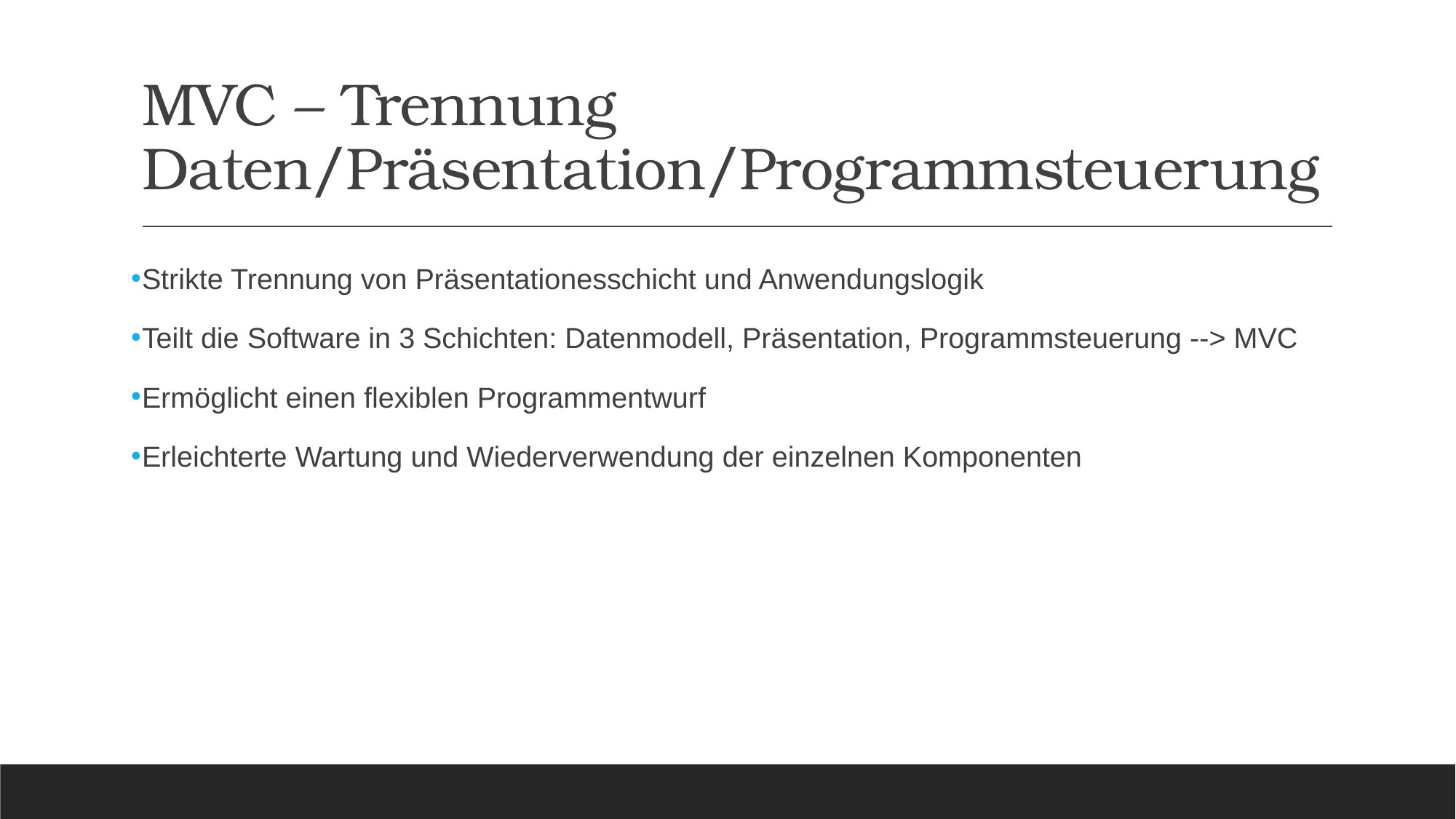

# MVC – Trennung Daten/Präsentation/Programmsteuerung
Strikte Trennung von Präsentationesschicht und Anwendungslogik
Teilt die Software in 3 Schichten: Datenmodell, Präsentation, Programmsteuerung --> MVC
Ermöglicht einen flexiblen Programmentwurf
Erleichterte Wartung und Wiederverwendung der einzelnen Komponenten